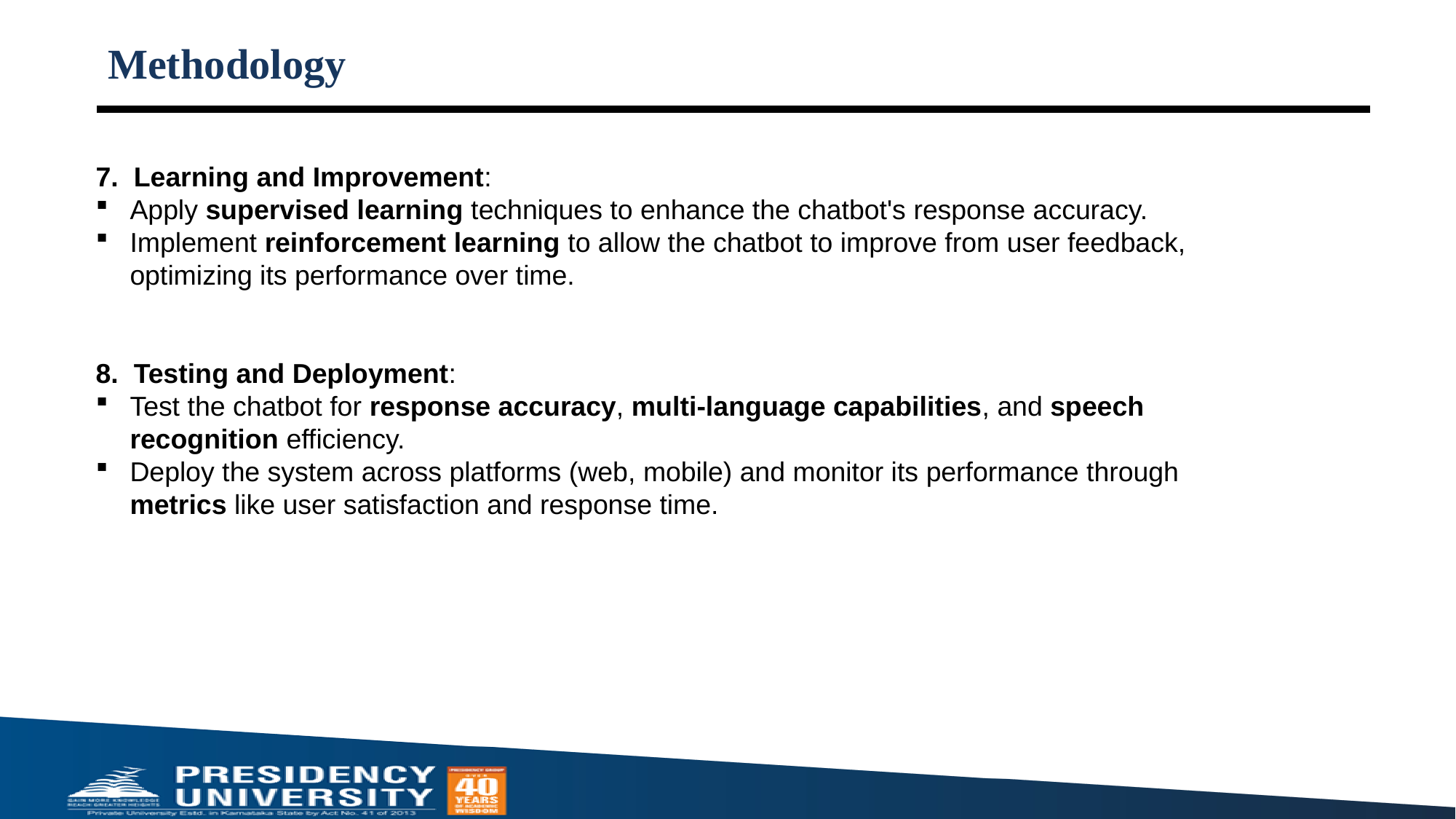

# Methodology
7.  Learning and Improvement:
Apply supervised learning techniques to enhance the chatbot's response accuracy.
Implement reinforcement learning to allow the chatbot to improve from user feedback, optimizing its performance over time.

8.  Testing and Deployment:
Test the chatbot for response accuracy, multi-language capabilities, and speech recognition efficiency.
Deploy the system across platforms (web, mobile) and monitor its performance through metrics like user satisfaction and response time.